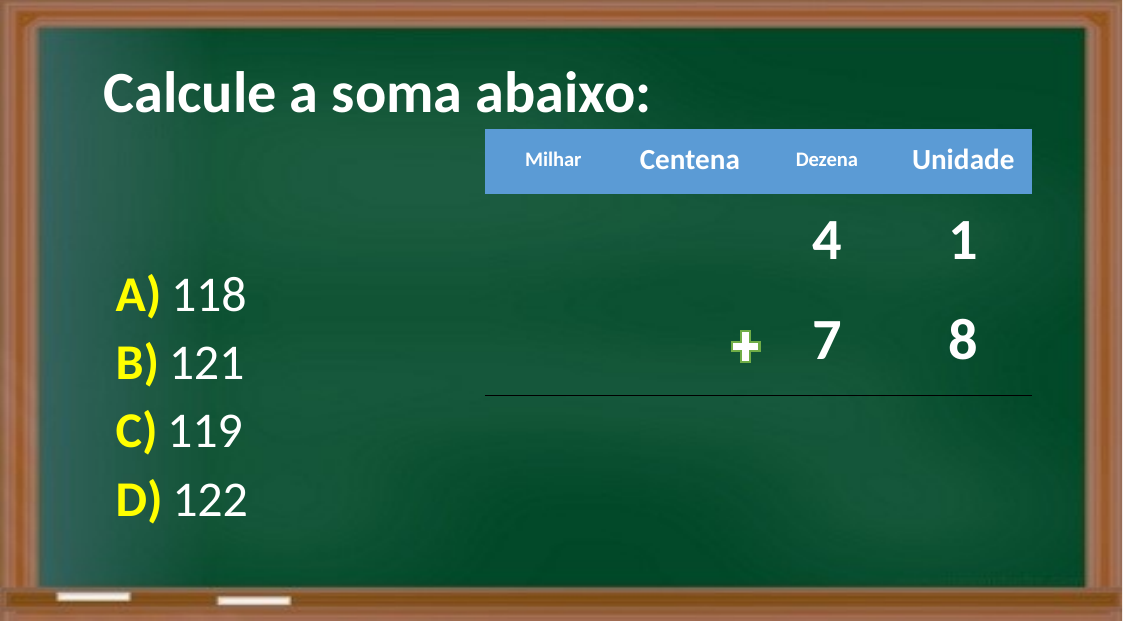

Calcule a soma abaixo:
| Milhar | Centena | Dezena | Unidade |
| --- | --- | --- | --- |
|  |  | 4 | 1 |
|  |  | 7 | 8 |
|  |  |  |  |
A) 118
B) 121

C) 119
D) 122